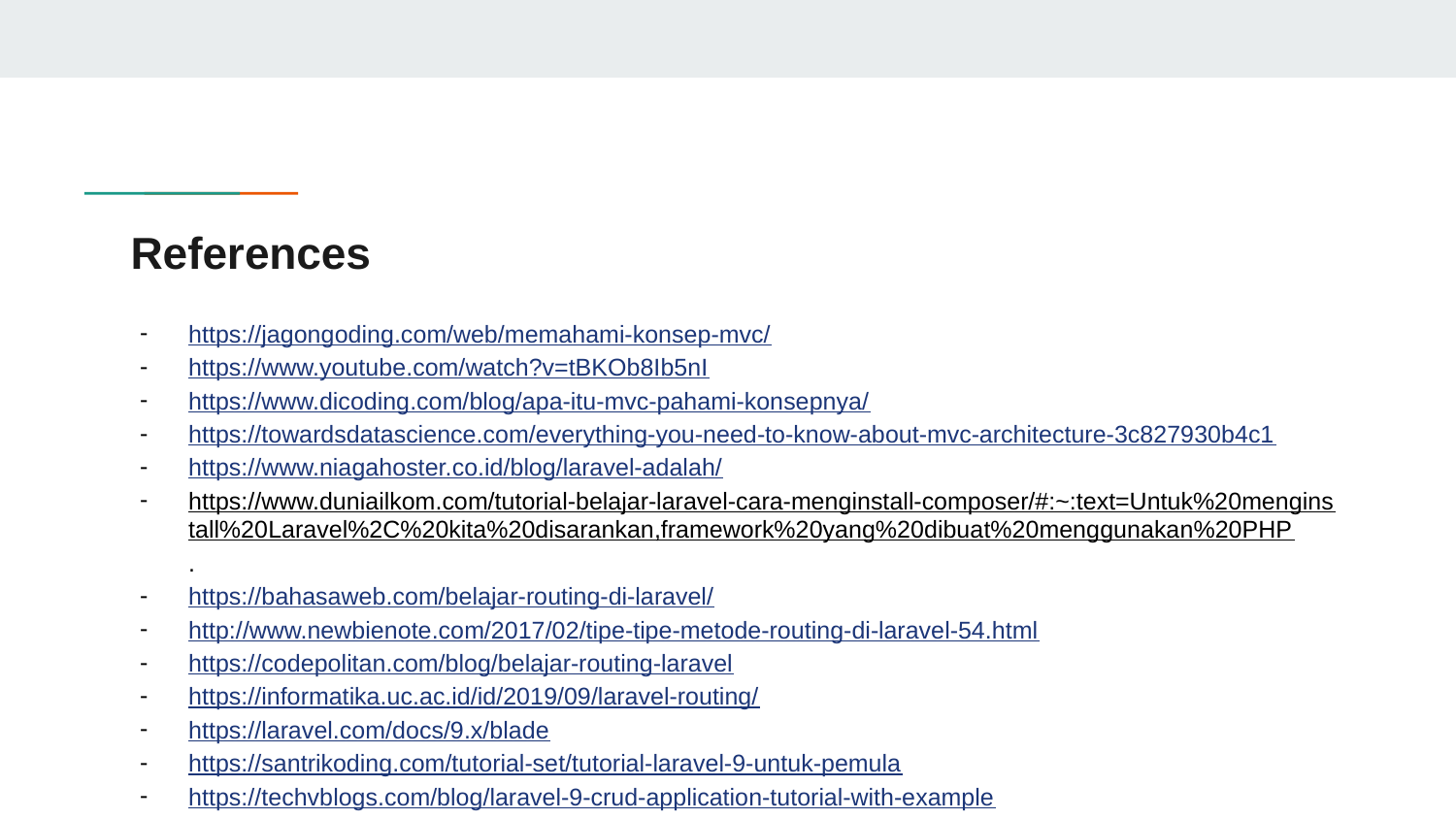

# References
https://jagongoding.com/web/memahami-konsep-mvc/
https://www.youtube.com/watch?v=tBKOb8Ib5nI
https://www.dicoding.com/blog/apa-itu-mvc-pahami-konsepnya/
https://towardsdatascience.com/everything-you-need-to-know-about-mvc-architecture-3c827930b4c1
https://www.niagahoster.co.id/blog/laravel-adalah/
https://www.duniailkom.com/tutorial-belajar-laravel-cara-menginstall-composer/#:~:text=Untuk%20menginstall%20Laravel%2C%20kita%20disarankan,framework%20yang%20dibuat%20menggunakan%20PHP.
https://bahasaweb.com/belajar-routing-di-laravel/
http://www.newbienote.com/2017/02/tipe-tipe-metode-routing-di-laravel-54.html
https://codepolitan.com/blog/belajar-routing-laravel
https://informatika.uc.ac.id/id/2019/09/laravel-routing/
https://laravel.com/docs/9.x/blade
https://santrikoding.com/tutorial-set/tutorial-laravel-9-untuk-pemula
https://techvblogs.com/blog/laravel-9-crud-application-tutorial-with-example